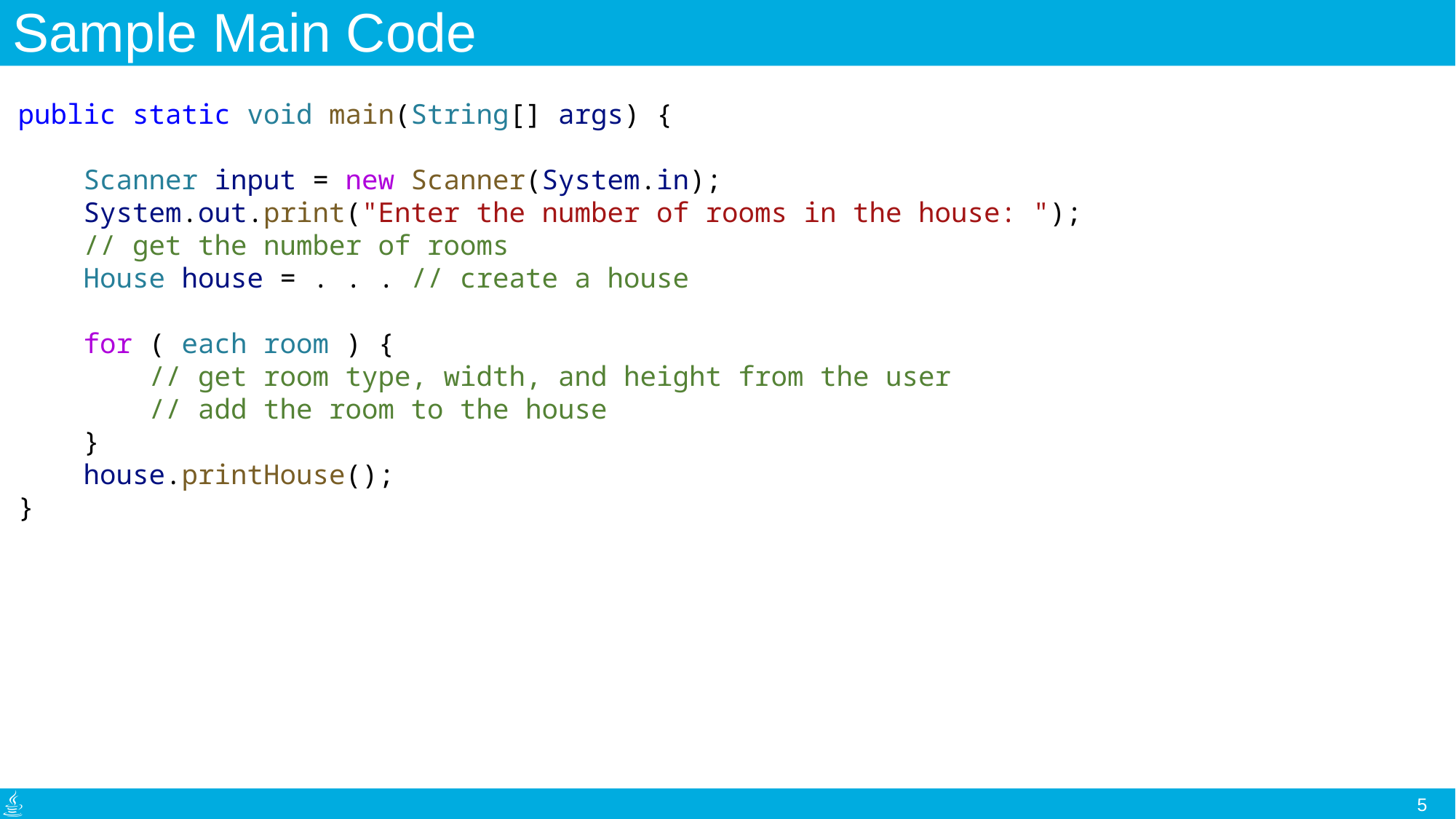

# Sample Main Code
    public static void main(String[] args) {

        Scanner input = new Scanner(System.in);
        System.out.print("Enter the number of rooms in the house: ");
        // get the number of rooms
        House house = . . . // create a house

        for ( each room ) {
            // get room type, width, and height from the user
            // add the room to the house
        }
        house.printHouse();
    }
5